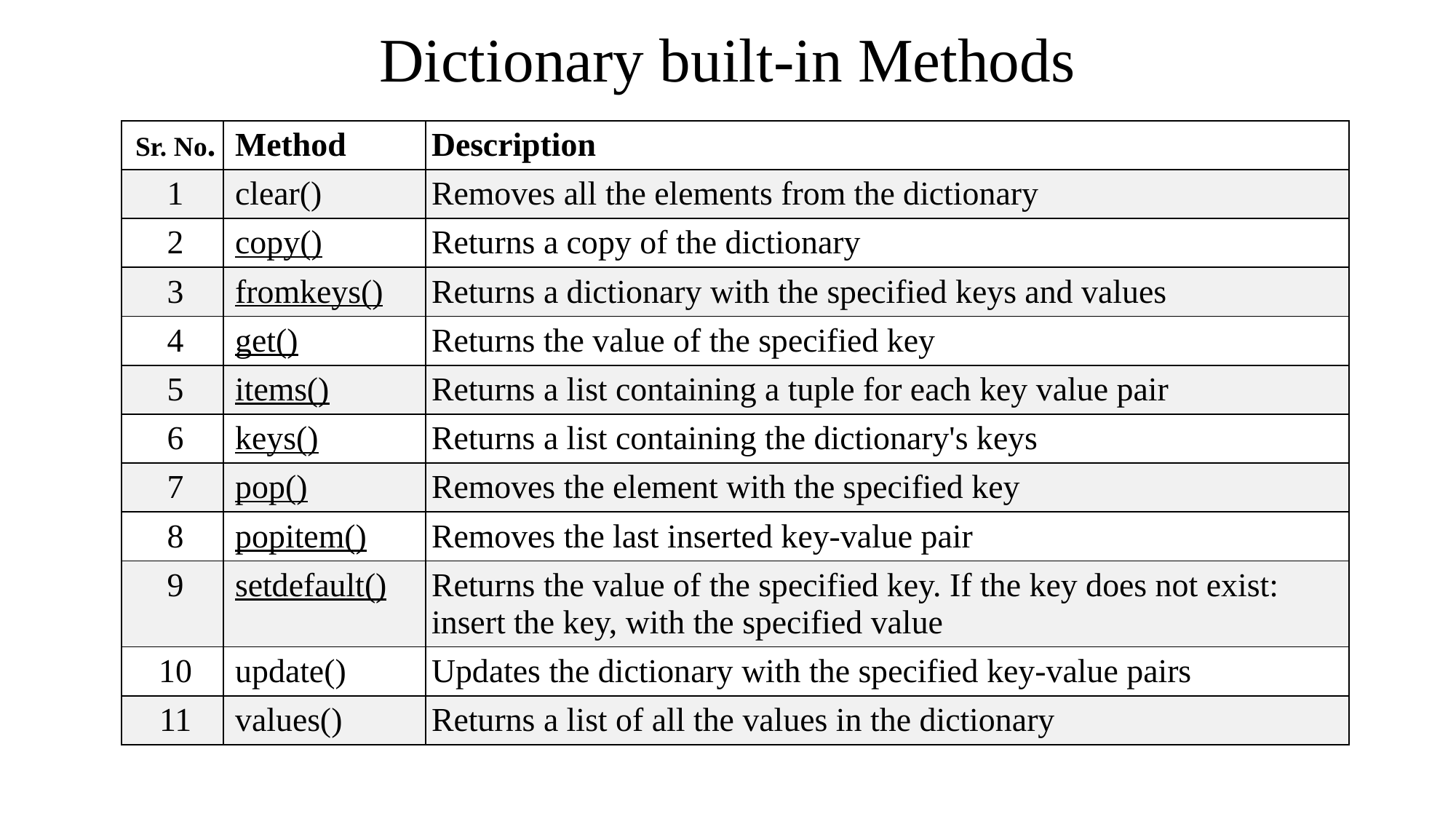

# Dictionary built-in Methods
| Sr. No. | Method | Description |
| --- | --- | --- |
| 1 | clear() | Removes all the elements from the dictionary |
| 2 | copy() | Returns a copy of the dictionary |
| 3 | fromkeys() | Returns a dictionary with the specified keys and values |
| 4 | get() | Returns the value of the specified key |
| 5 | items() | Returns a list containing a tuple for each key value pair |
| 6 | keys() | Returns a list containing the dictionary's keys |
| 7 | pop() | Removes the element with the specified key |
| 8 | popitem() | Removes the last inserted key-value pair |
| 9 | setdefault() | Returns the value of the specified key. If the key does not exist: insert the key, with the specified value |
| 10 | update() | Updates the dictionary with the specified key-value pairs |
| 11 | values() | Returns a list of all the values in the dictionary |